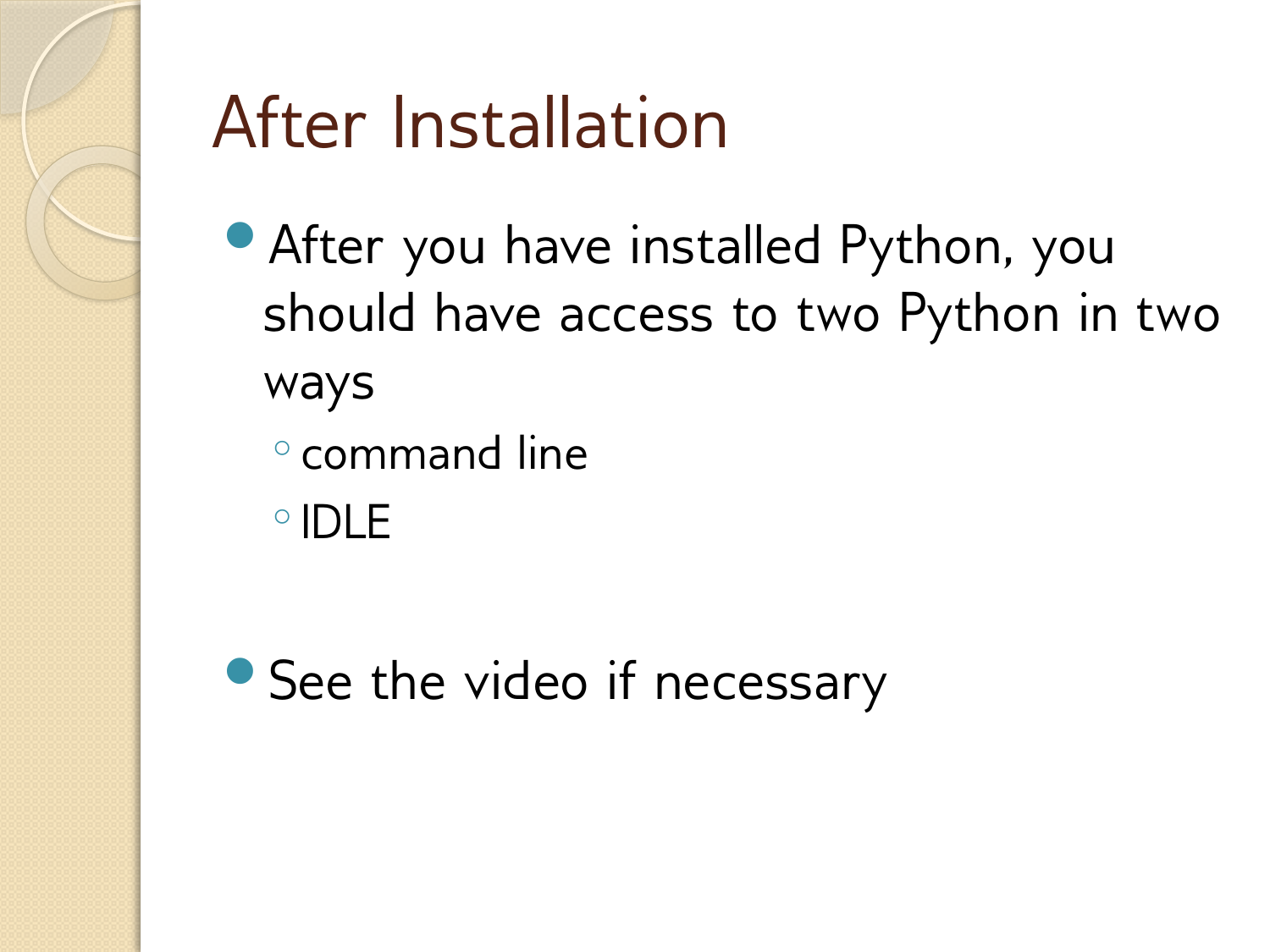

# After Installation
After you have installed Python, you should have access to two Python in two ways
command line
IDLE

See the video if necessary